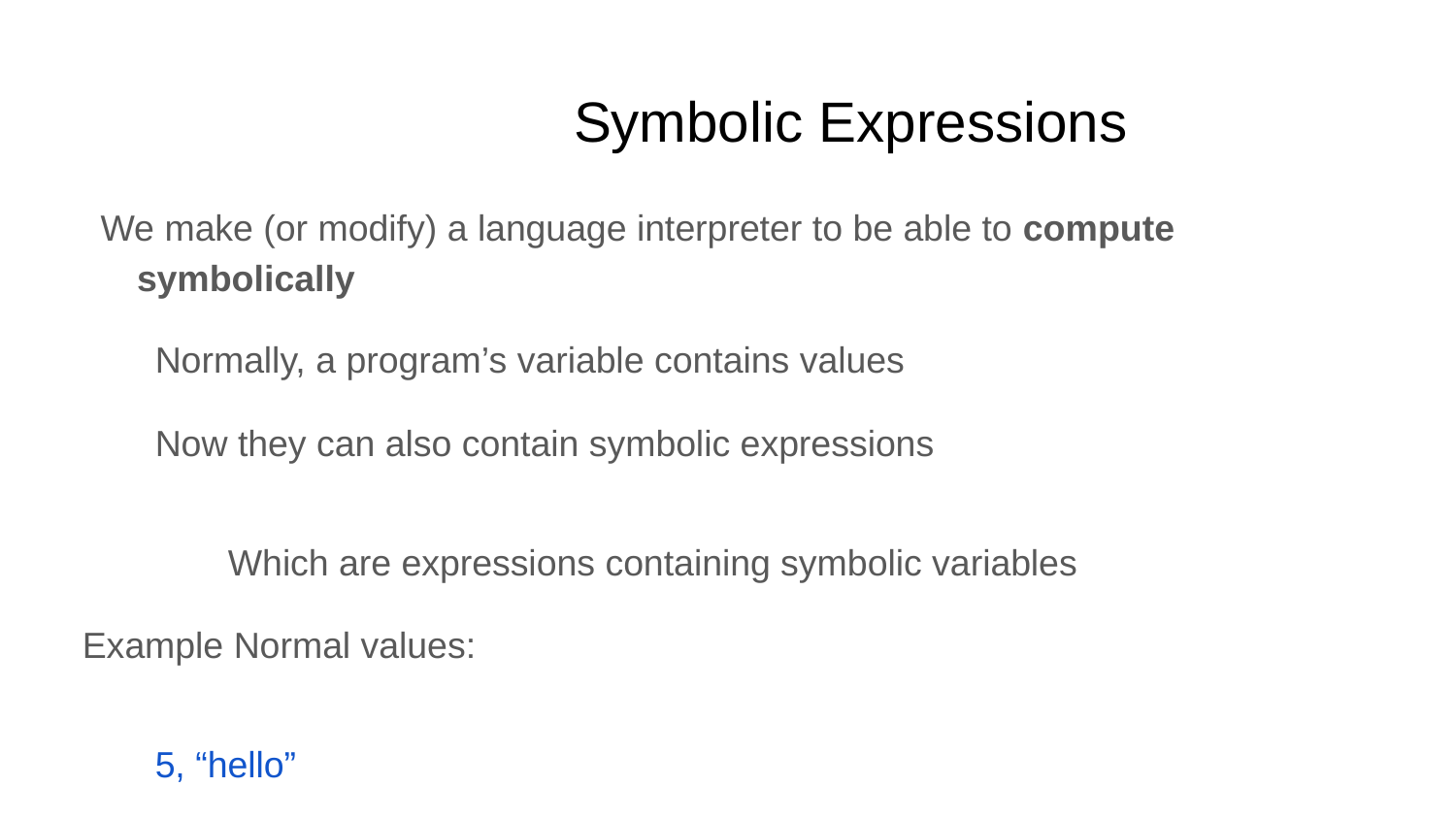

# Symbolic Expressions
We make (or modify) a language interpreter to be able to compute symbolically
Normally, a program’s variable contains values
Now they can also contain symbolic expressions
Which are expressions containing symbolic variables
Example Normal values:
5, “hello”
Example symbolic expressions:
ɑ+5, “hello”+ɑ, a(ɑ+β+2)